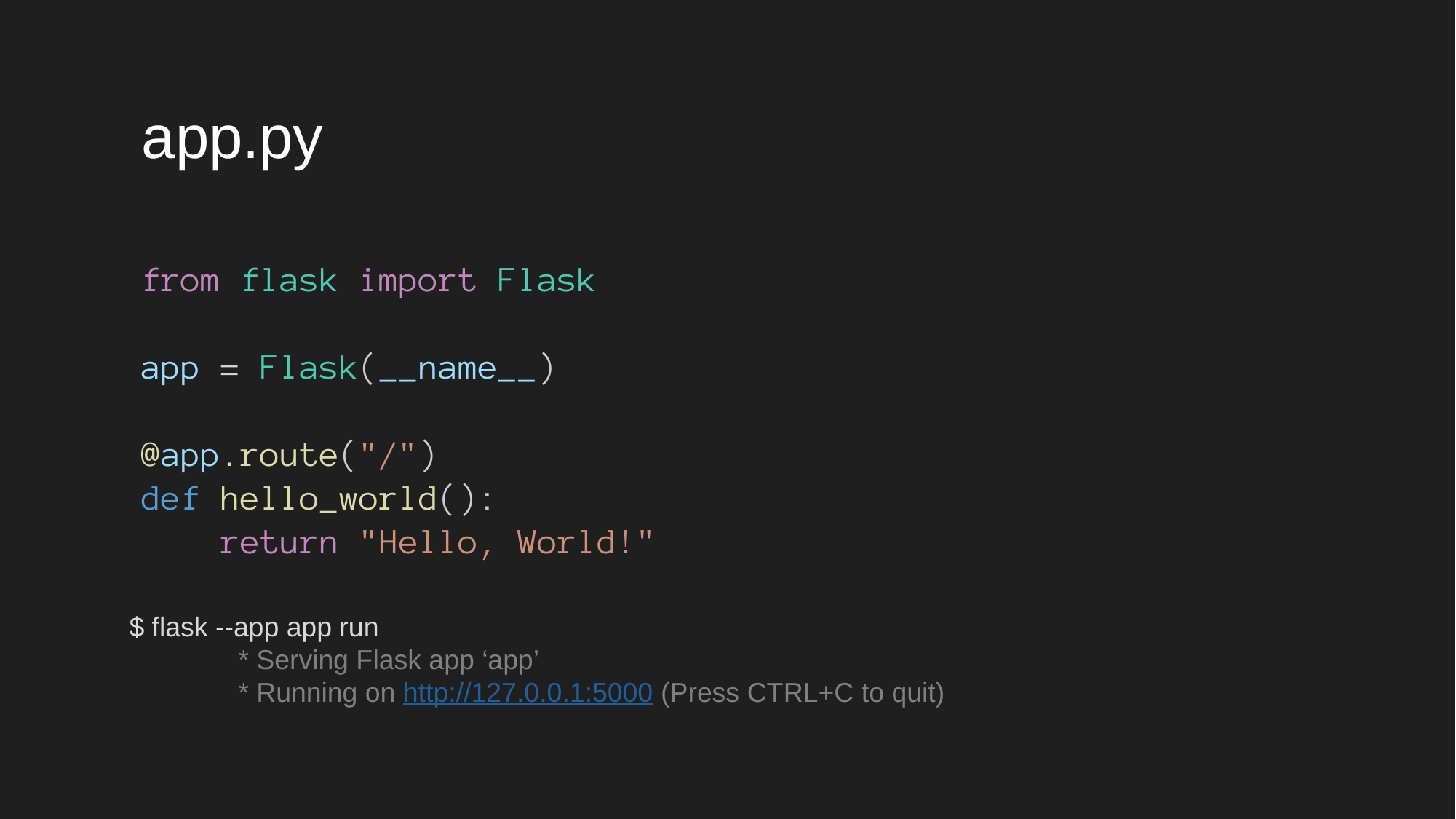

app.py
from flask import Flask
app = Flask(__name__)
@app.route("/")
def hello_world():
    return "Hello, World!"
$ flask --app app run
	* Serving Flask app ‘app’
	* Running on http://127.0.0.1:5000 (Press CTRL+C to quit)